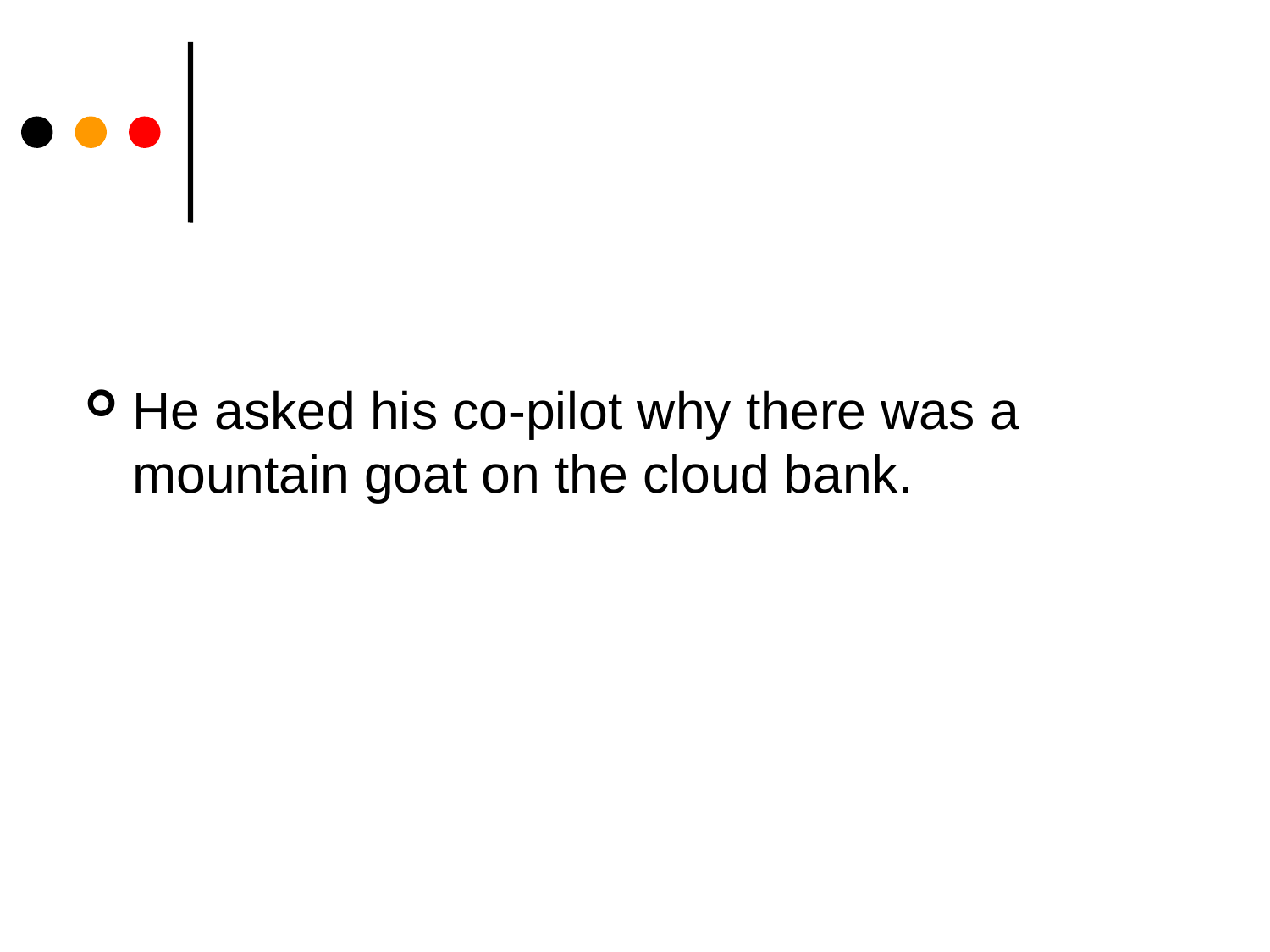

#

He asked his co-pilot why there was a mountain goat on the cloud bank.